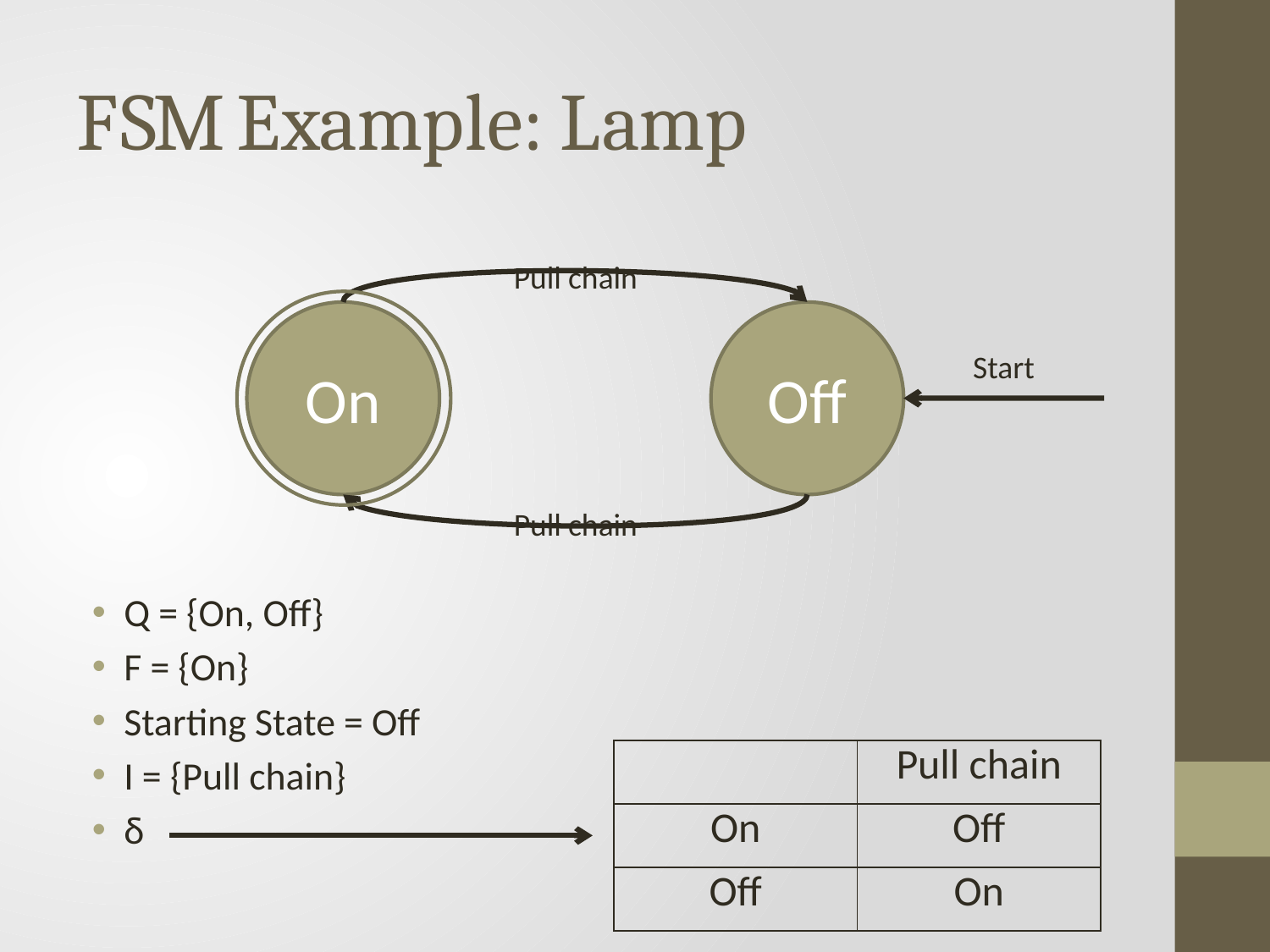

# FSM Example: Lamp
Pull chain

On
Off
Start
Pull chain
Q = {On, Off}
F = {On}
Starting State = Off
I = {Pull chain}
δ

|  | Pull chain |
| --- | --- |
| On | Off |
| Off | On |